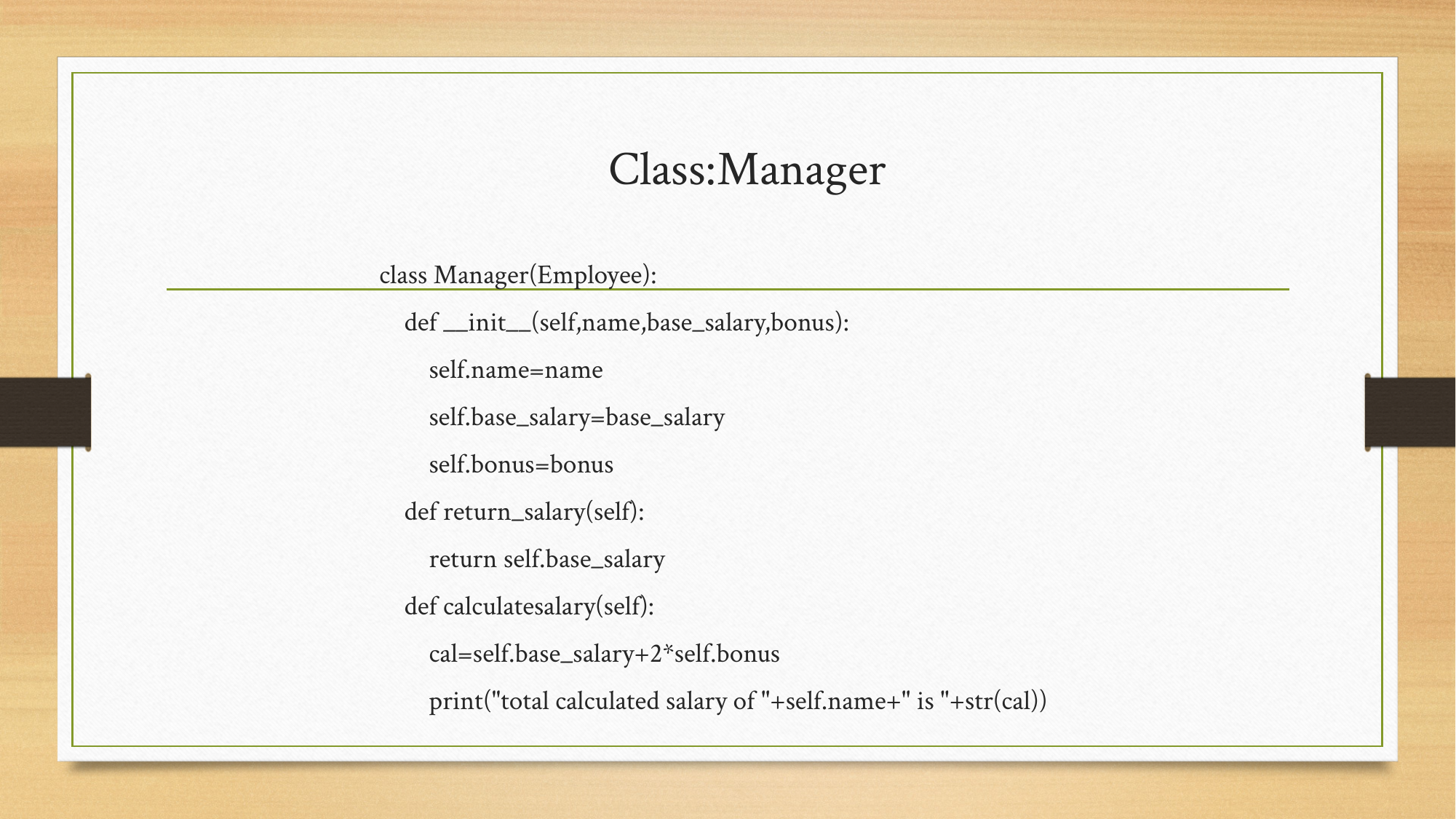

Class:Manager

class Manager(Employee):
    def __init__(self,name,base_salary,bonus):
        self.name=name
        self.base_salary=base_salary
        self.bonus=bonus
    def return_salary(self):
        return self.base_salary
    def calculatesalary(self):
        cal=self.base_salary+2*self.bonus
        print("total calculated salary of "+self.name+" is "+str(cal))